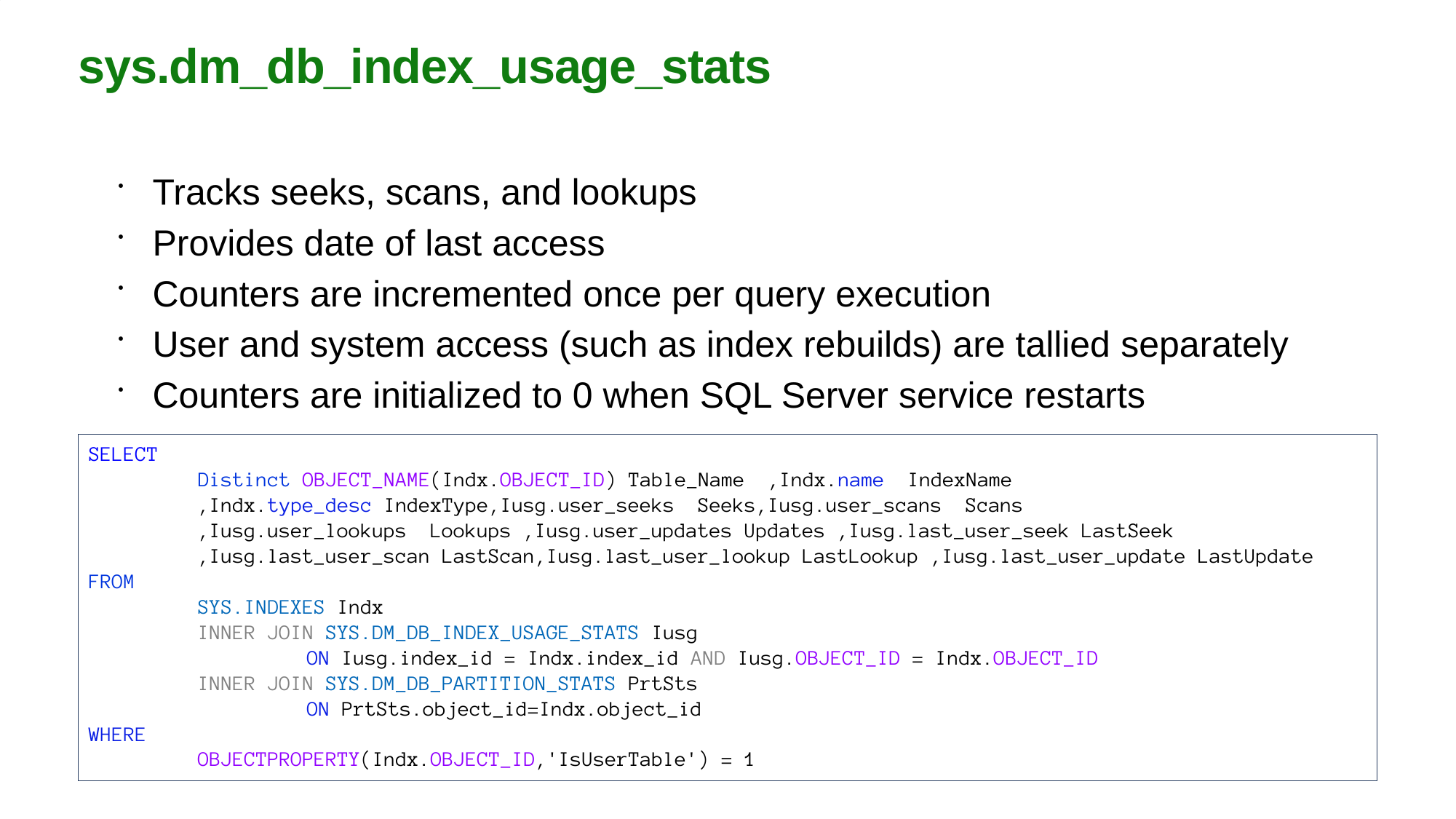

# sys.dm_db_index_usage_stats
Tracks seeks, scans, and lookups
Provides date of last access
Counters are incremented once per query execution
User and system access (such as index rebuilds) are tallied separately
Counters are initialized to 0 when SQL Server service restarts
SELECT
	Distinct OBJECT_NAME(Indx.OBJECT_ID) Table_Name  ,Indx.name  IndexName
	,Indx.type_desc IndexType,Iusg.user_seeks  Seeks,Iusg.user_scans  Scans
	,Iusg.user_lookups  Lookups ,Iusg.user_updates Updates ,Iusg.last_user_seek LastSeek
	,Iusg.last_user_scan LastScan,Iusg.last_user_lookup LastLookup ,Iusg.last_user_update LastUpdate
FROM
	SYS.INDEXES Indx
	INNER JOIN SYS.DM_DB_INDEX_USAGE_STATS Iusg
		ON Iusg.index_id = Indx.index_id AND Iusg.OBJECT_ID = Indx.OBJECT_ID
	INNER JOIN SYS.DM_DB_PARTITION_STATS PrtSts
		ON PrtSts.object_id=Indx.object_id
WHERE
	OBJECTPROPERTY(Indx.OBJECT_ID,'IsUserTable') = 1